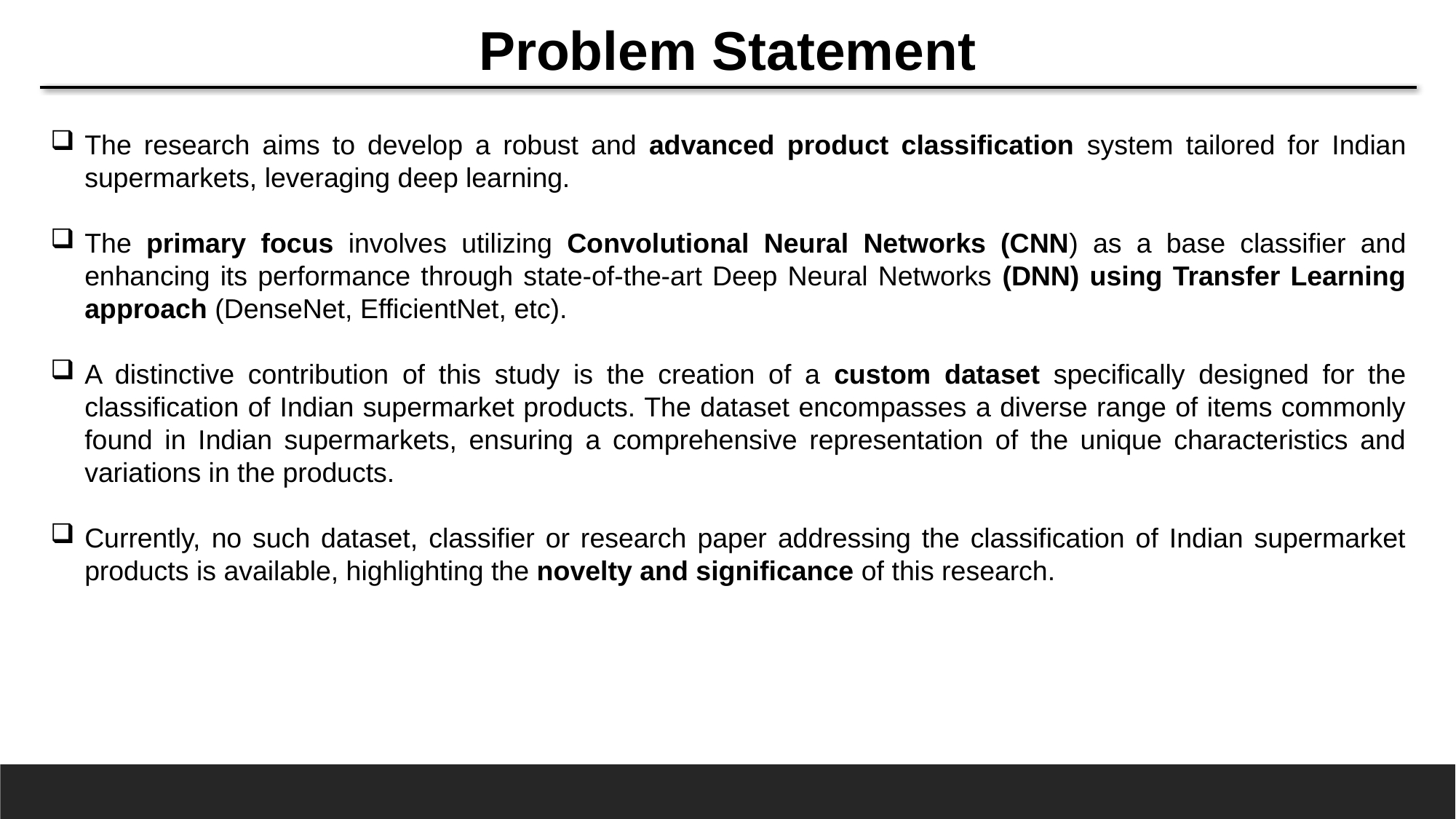

Problem Statement
The research aims to develop a robust and advanced product classification system tailored for Indian supermarkets, leveraging deep learning.

The primary focus involves utilizing Convolutional Neural Networks (CNN) as a base classifier and enhancing its performance through state-of-the-art Deep Neural Networks (DNN) using Transfer Learning approach (DenseNet, EfficientNet, etc).

A distinctive contribution of this study is the creation of a custom dataset specifically designed for the classification of Indian supermarket products. The dataset encompasses a diverse range of items commonly found in Indian supermarkets, ensuring a comprehensive representation of the unique characteristics and variations in the products.

Currently, no such dataset, classifier or research paper addressing the classification of Indian supermarket products is available, highlighting the novelty and significance of this research.